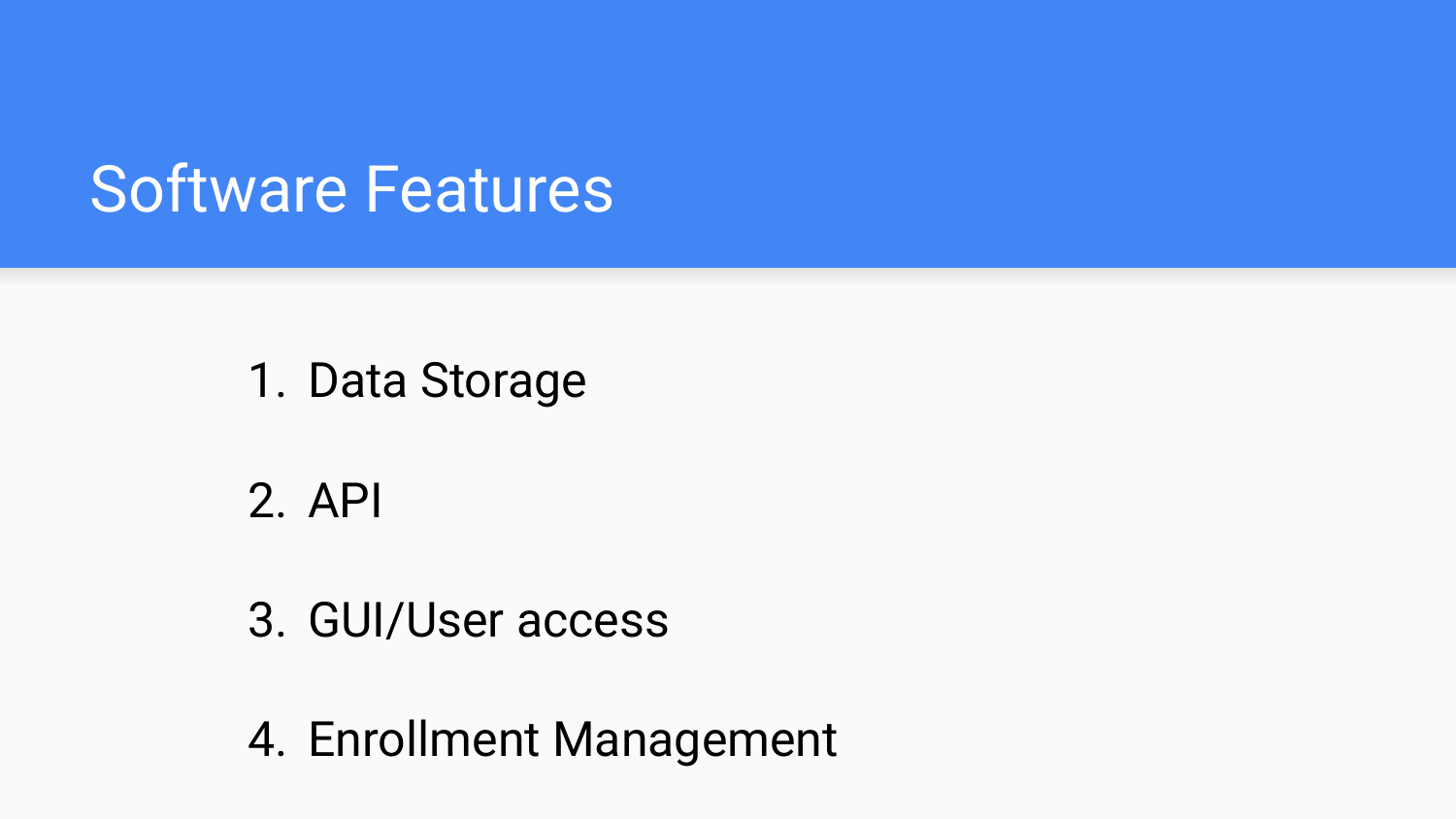

# Software Features
Data Storage
API
GUI/User access
Enrollment Management